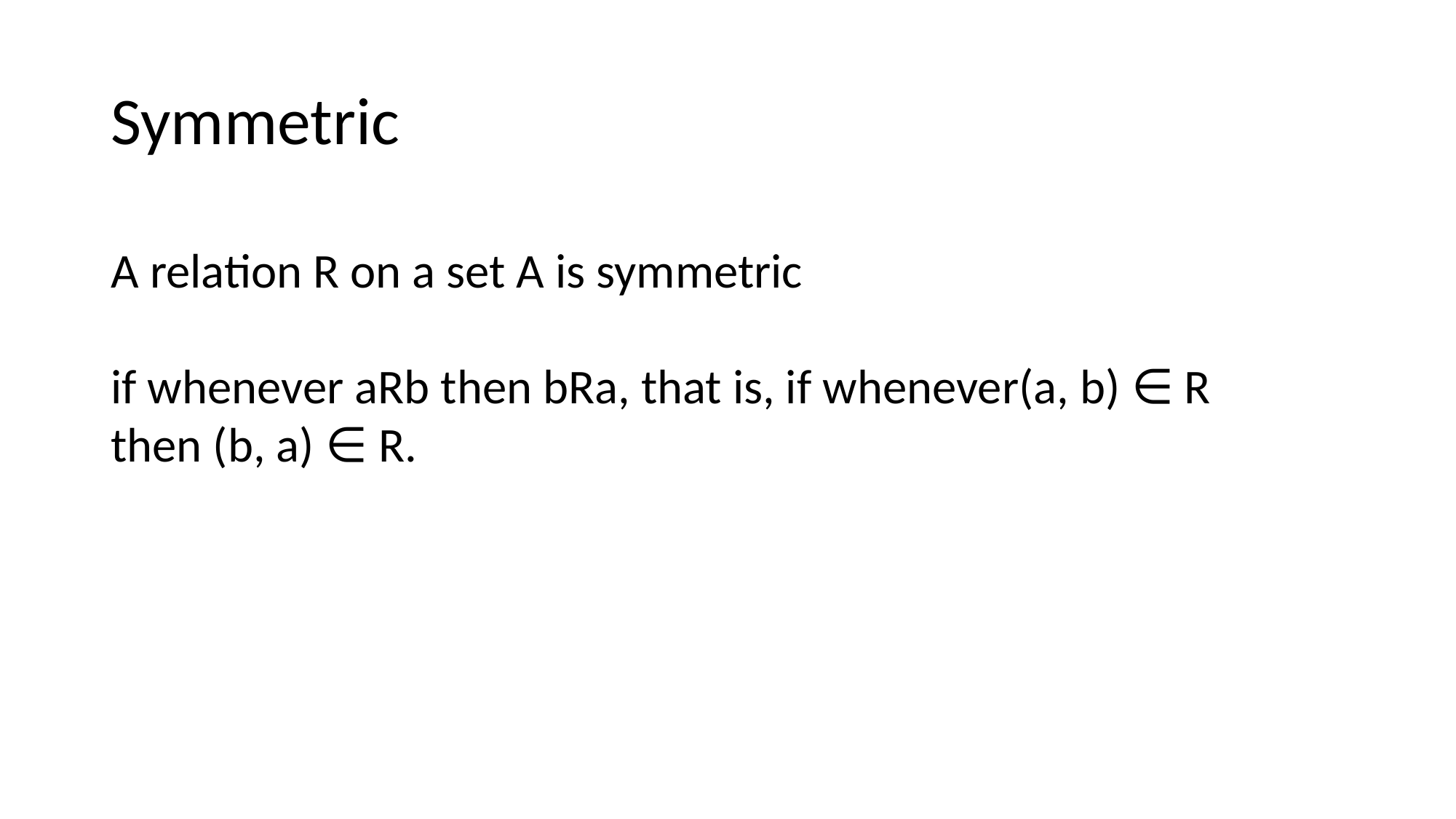

# Symmetric
A relation R on a set A is symmetric

if whenever aRb then bRa, that is, if whenever(a, b) ∈ R then (b, a) ∈ R.